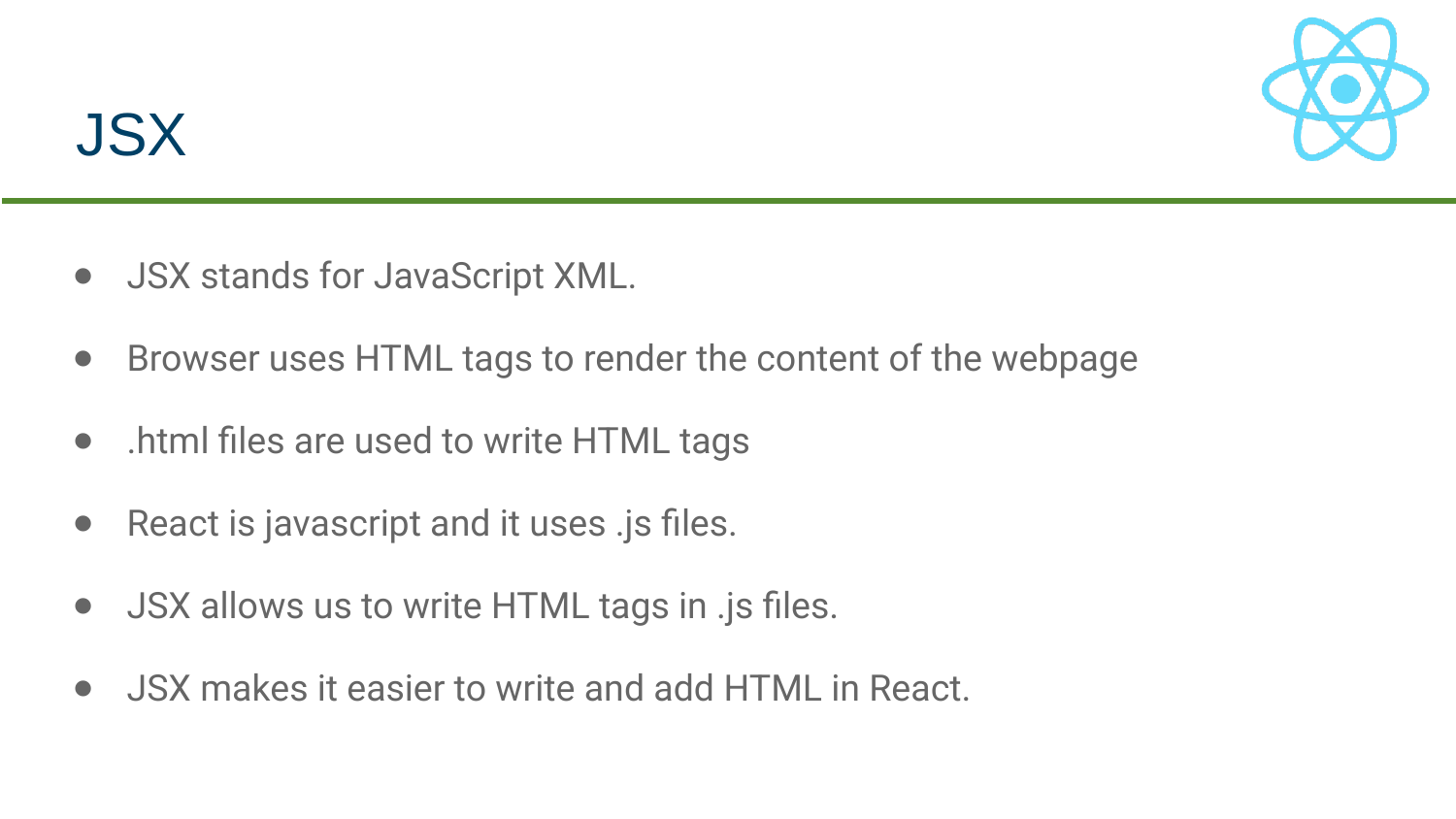

# JSX
JSX stands for JavaScript XML.
Browser uses HTML tags to render the content of the webpage
.html files are used to write HTML tags
React is javascript and it uses .js files.
JSX allows us to write HTML tags in .js files.
JSX makes it easier to write and add HTML in React.